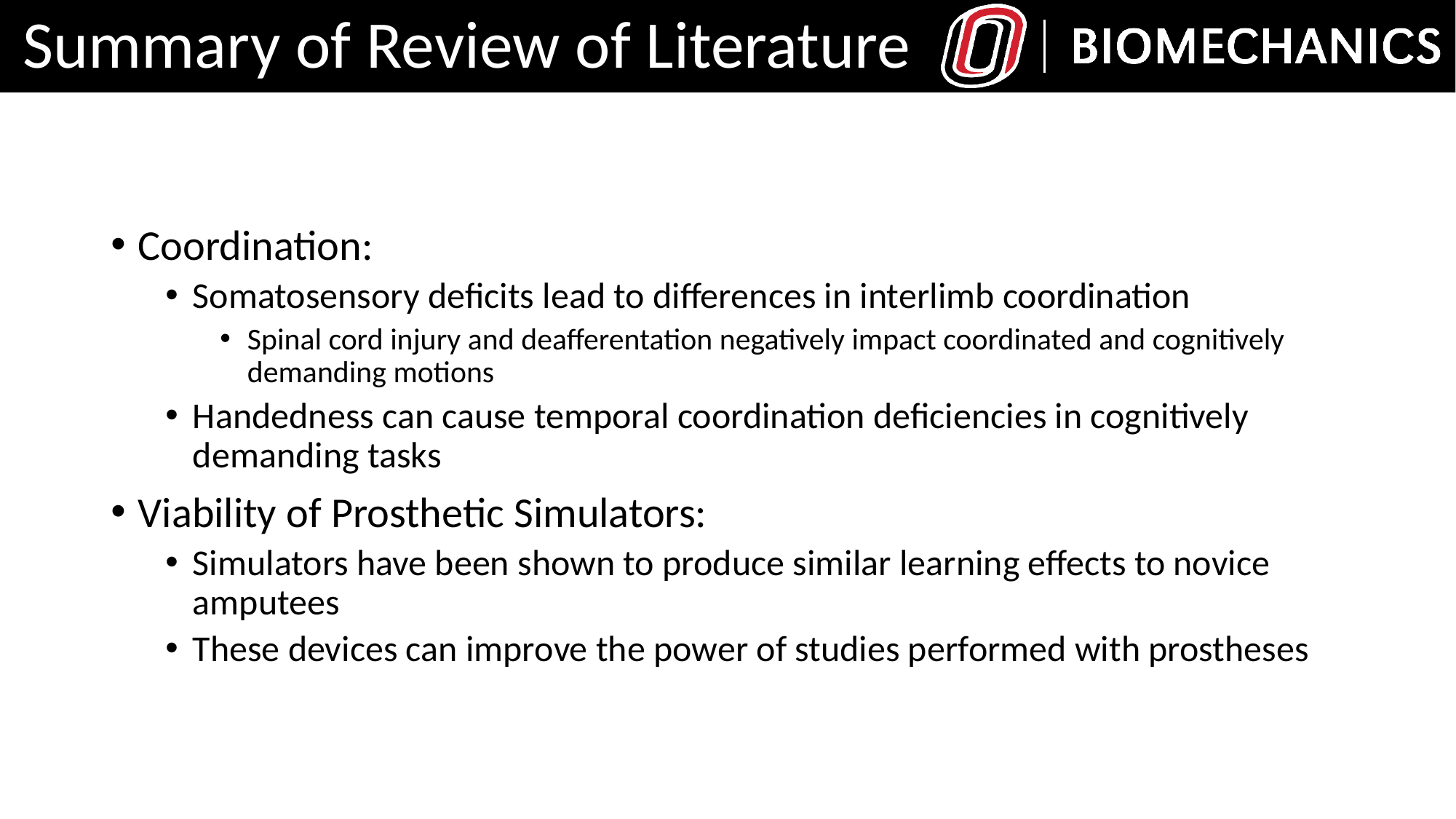

# Summary of Review of Literature
Coordination:
Somatosensory deficits lead to differences in interlimb coordination
Spinal cord injury and deafferentation negatively impact coordinated and cognitively demanding motions
Handedness can cause temporal coordination deficiencies in cognitively demanding tasks
Viability of Prosthetic Simulators:
Simulators have been shown to produce similar learning effects to novice amputees
These devices can improve the power of studies performed with prostheses